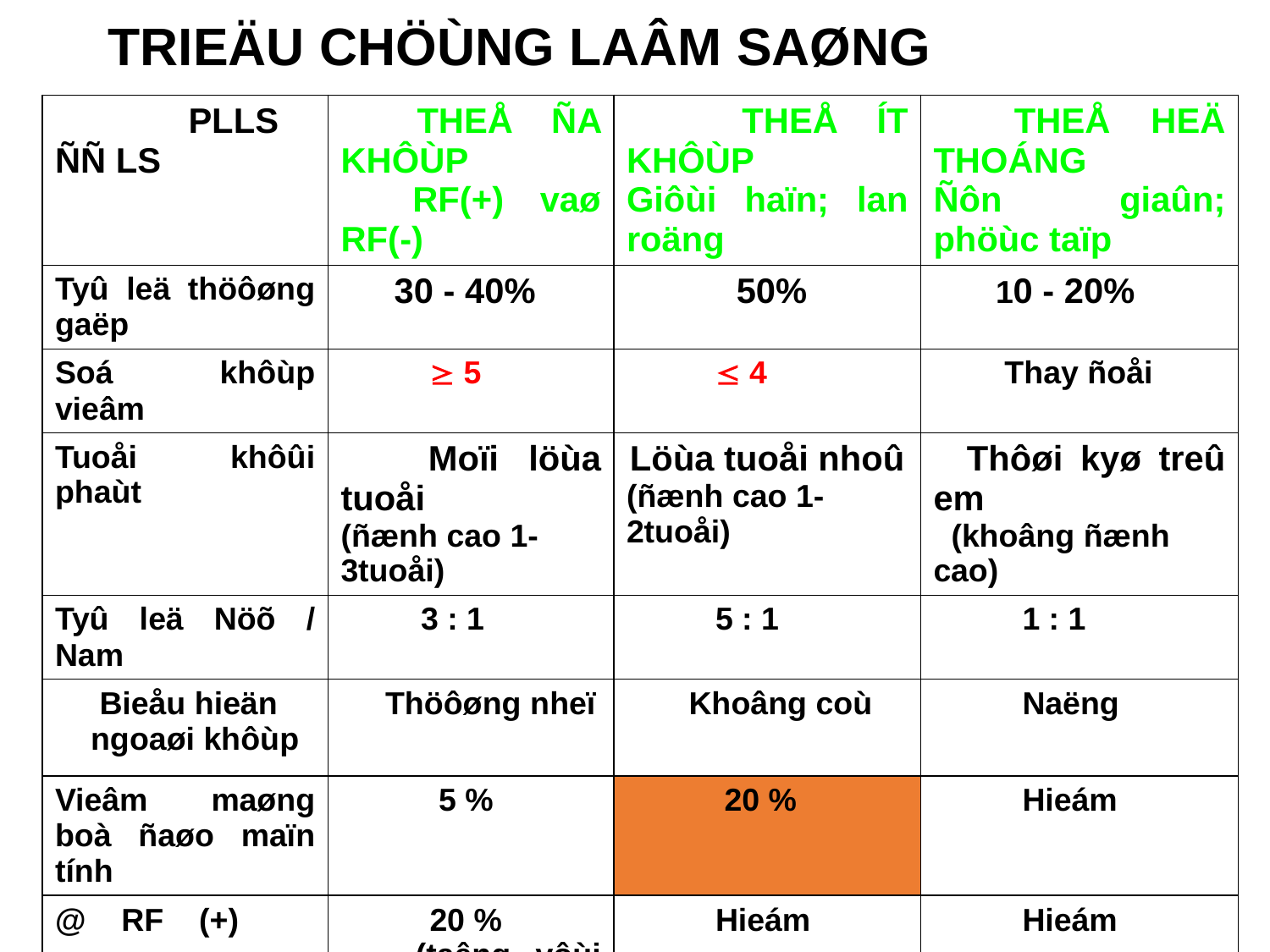

# TRIEÄU CHÖÙNG LAÂM SAØNG
| PLLS ÑÑ LS | THEÅ ÑA KHÔÙP RF(+) vaø RF(-) | THEÅ ÍT KHÔÙP Giôùi haïn; lan roäng | THEÅ HEÄ THOÁNG Ñôn giaûn; phöùc taïp |
| --- | --- | --- | --- |
| Tyû leä thöôøng gaëp | 30 - 40% | 50% | 10 - 20% |
| Soá khôùp vieâm | ≥ 5 | ≤ 4 | Thay ñoåi |
| Tuoåi khôûi phaùt | Moïi löùa tuoåi (ñænh cao 1- 3tuoåi) | Löùa tuoåi nhoû (ñænh cao 1- 2tuoåi) | Thôøi kyø treû em (khoâng ñænh cao) |
| Tyû leä Nöõ / Nam | 3 : 1 | 5 : 1 | 1 : 1 |
| Bieåu hieän ngoaøi khôùp | Thöôøng nheï | Khoâng coù | Naëng |
| Vieâm maøng boà ñaøo maïn tính | 5 % | 20 % | Hieám |
| @ RF (+) @ ANA (+) | 20 % (taêng vôùi tuoåi) 40 – 50 % | Hieám 75 – 85 % | Hieám 10 % |
| Tieân löôïng | Töông ñoái toát nhoùm RF (+) : deø daët | Thöôøng toát (bieán chöùng maét) | Töông ñoái ñeán xaáu |